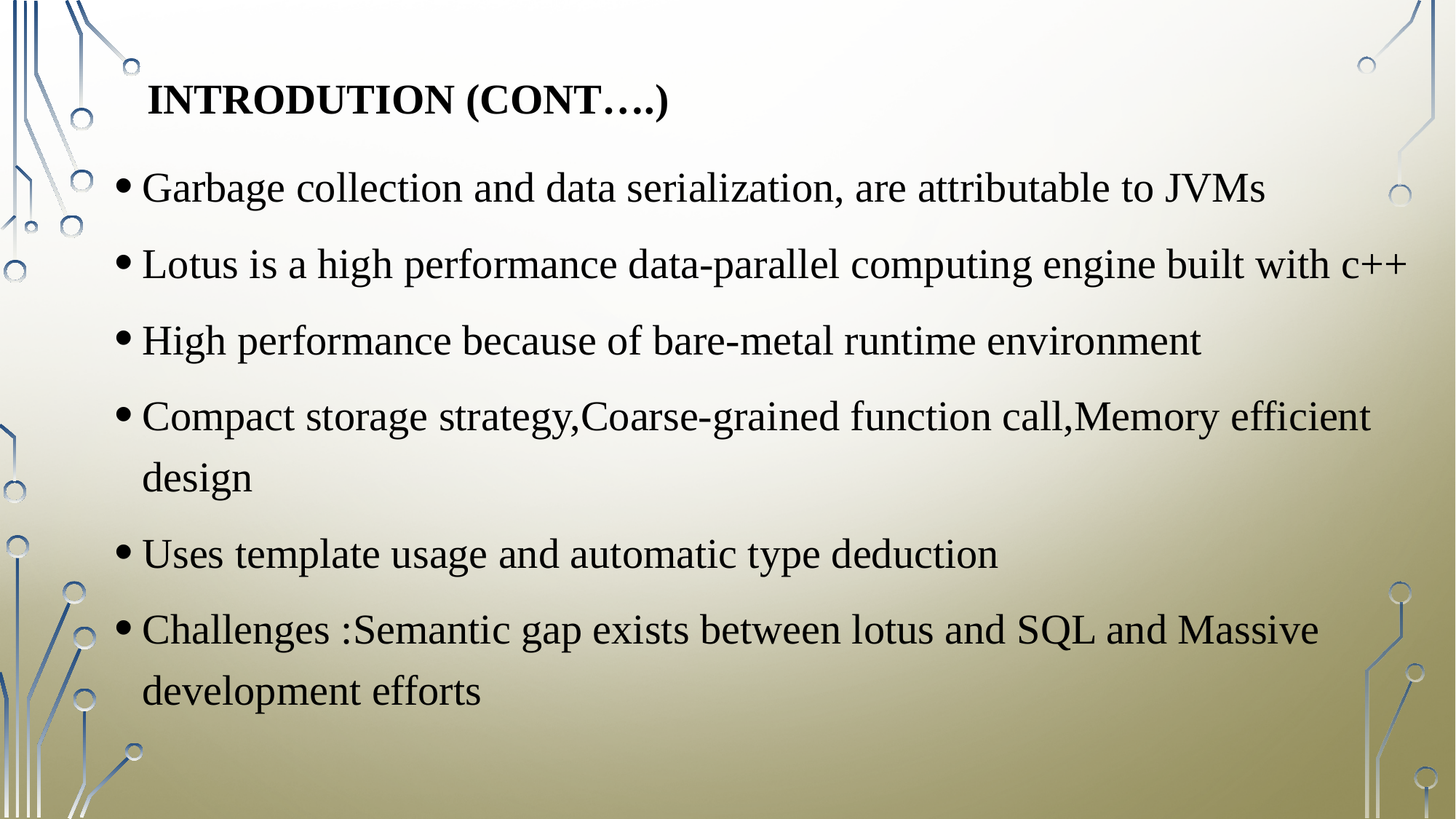

# Introdution (Cont….)
Garbage collection and data serialization, are attributable to JVMs
Lotus is a high performance data-parallel computing engine built with c++
High performance because of bare-metal runtime environment
Compact storage strategy,Coarse-grained function call,Memory efficient design
Uses template usage and automatic type deduction
Challenges :Semantic gap exists between lotus and SQL and Massive development efforts